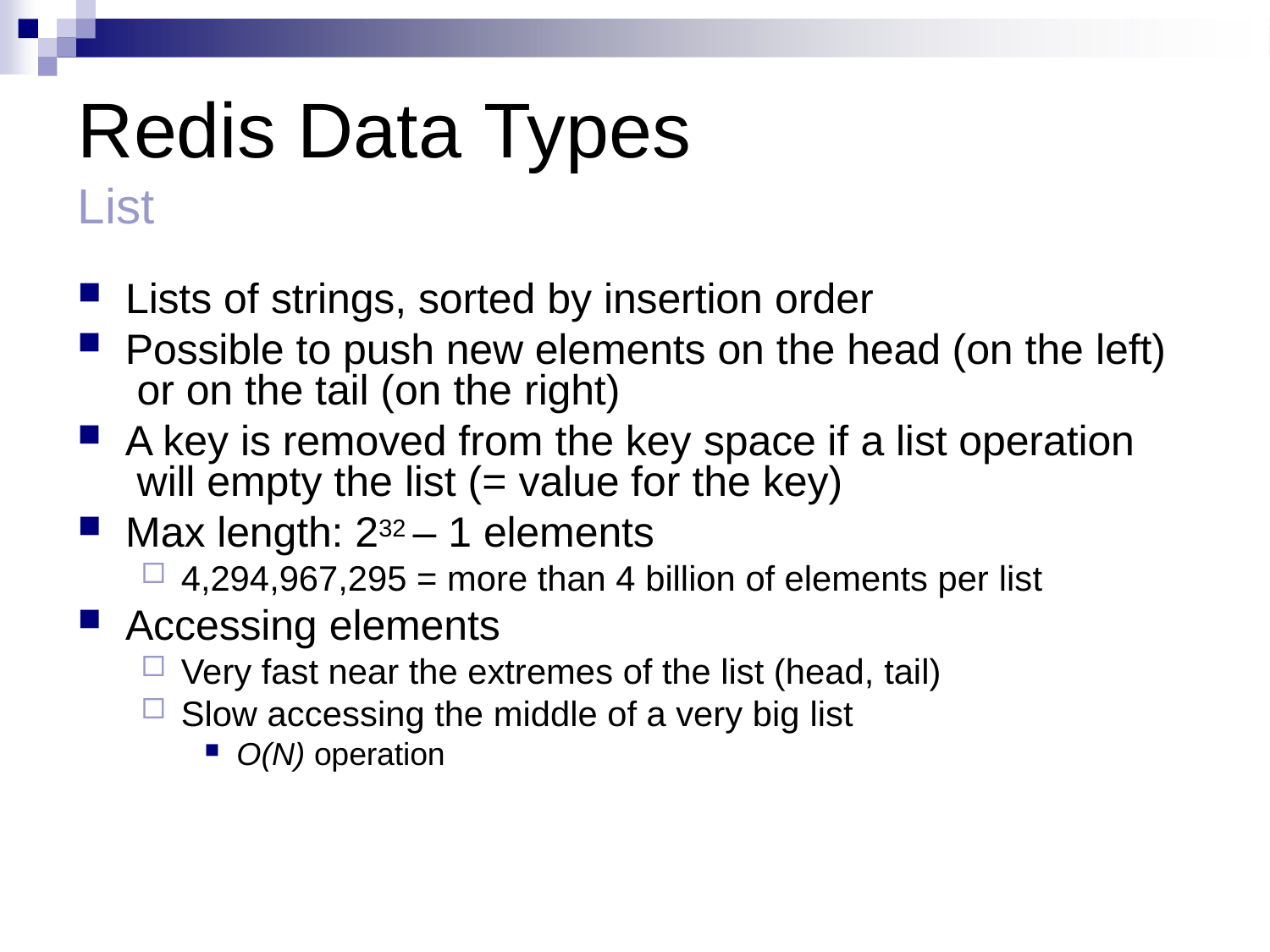

# Redis Data Types
List
Lists of strings, sorted by insertion order
Possible to push new elements on the head (on the left)  or on the tail (on the right)
A key is removed from the key space if a list operation  will empty the list (= value for the key)
Max length: 232 – 1 elements
4,294,967,295 = more than 4 billion of elements per list
Accessing elements
Very fast near the extremes of the list (head, tail)
Slow accessing the middle of a very big list
O(N) operation